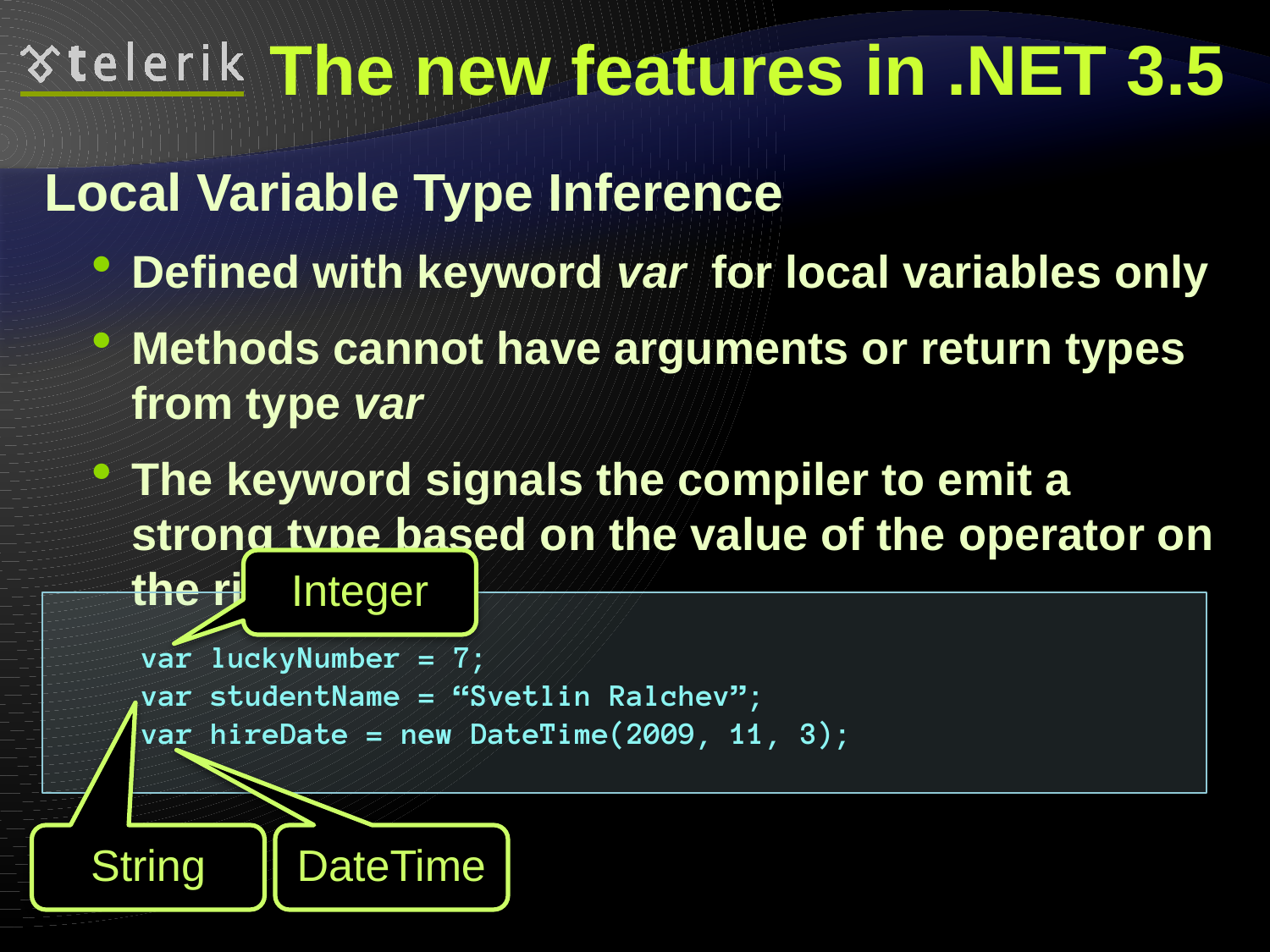

# The new features in .NET 3.5
Local Variable Type Inference
Defined with keyword var  for local variables only
Methods cannot have arguments or return types from type var
The keyword signals the compiler to emit a strong type based on the value of the operator on the right side
Integer

     var luckyNumber = 7;
     var studentName = “Svetlin Ralchev”;
     var hireDate = new DateTime(2009, 11, 3);
String
DateTime